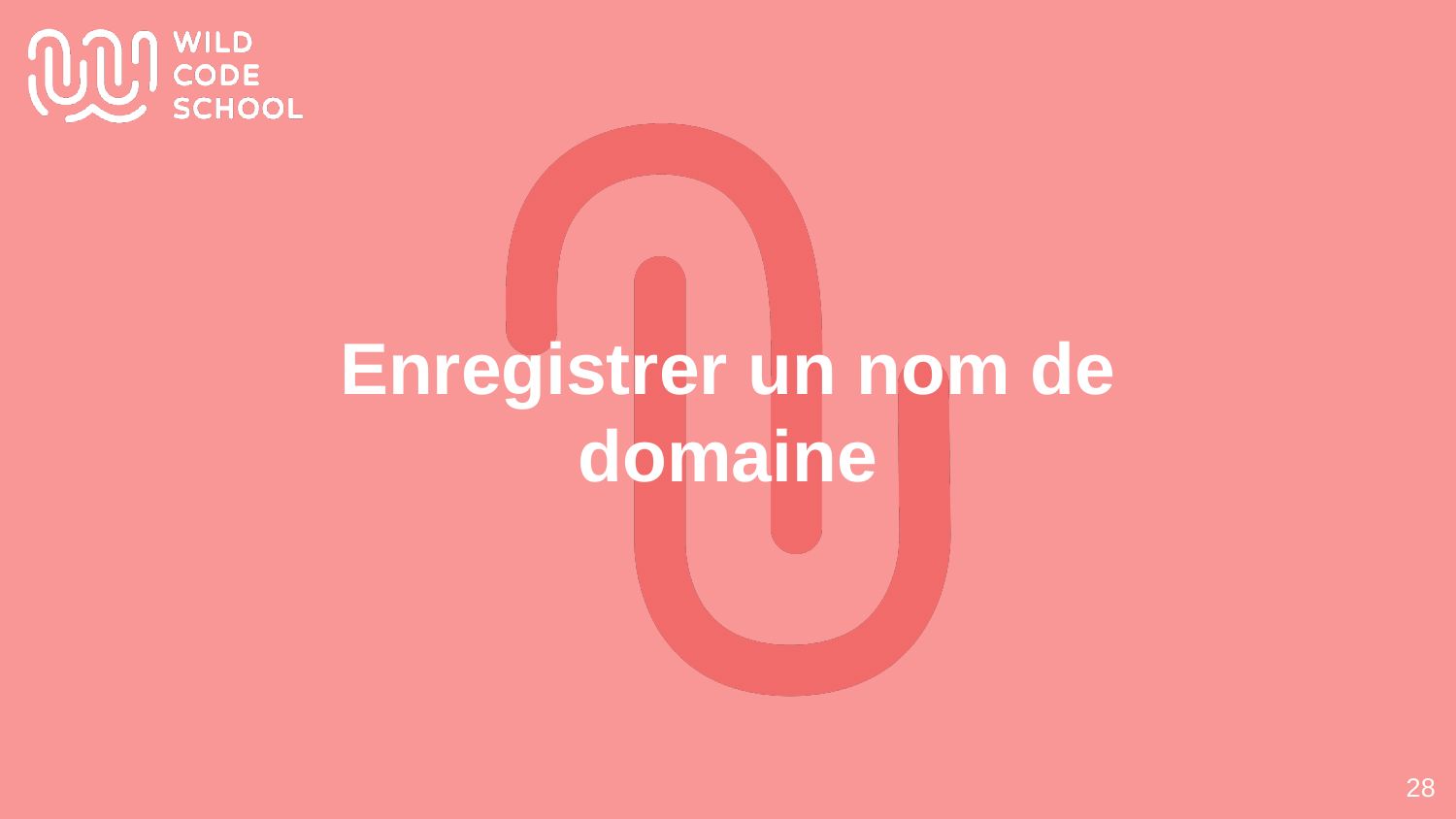

# Enregistrer un nom de domaine

28